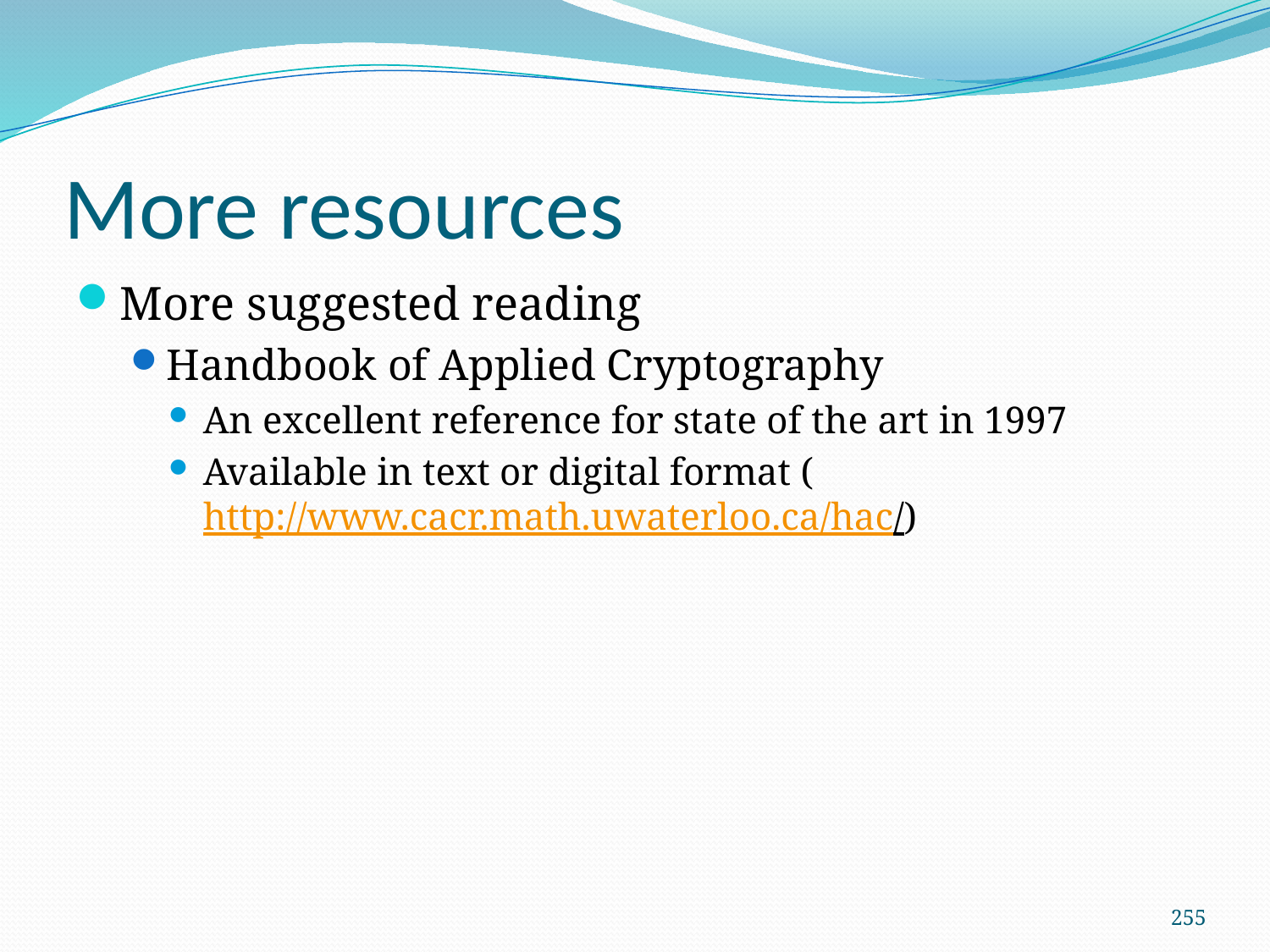

# More resources
More suggested reading
Handbook of Applied Cryptography
An excellent reference for state of the art in 1997
Available in text or digital format (http://www.cacr.math.uwaterloo.ca/hac/)

255